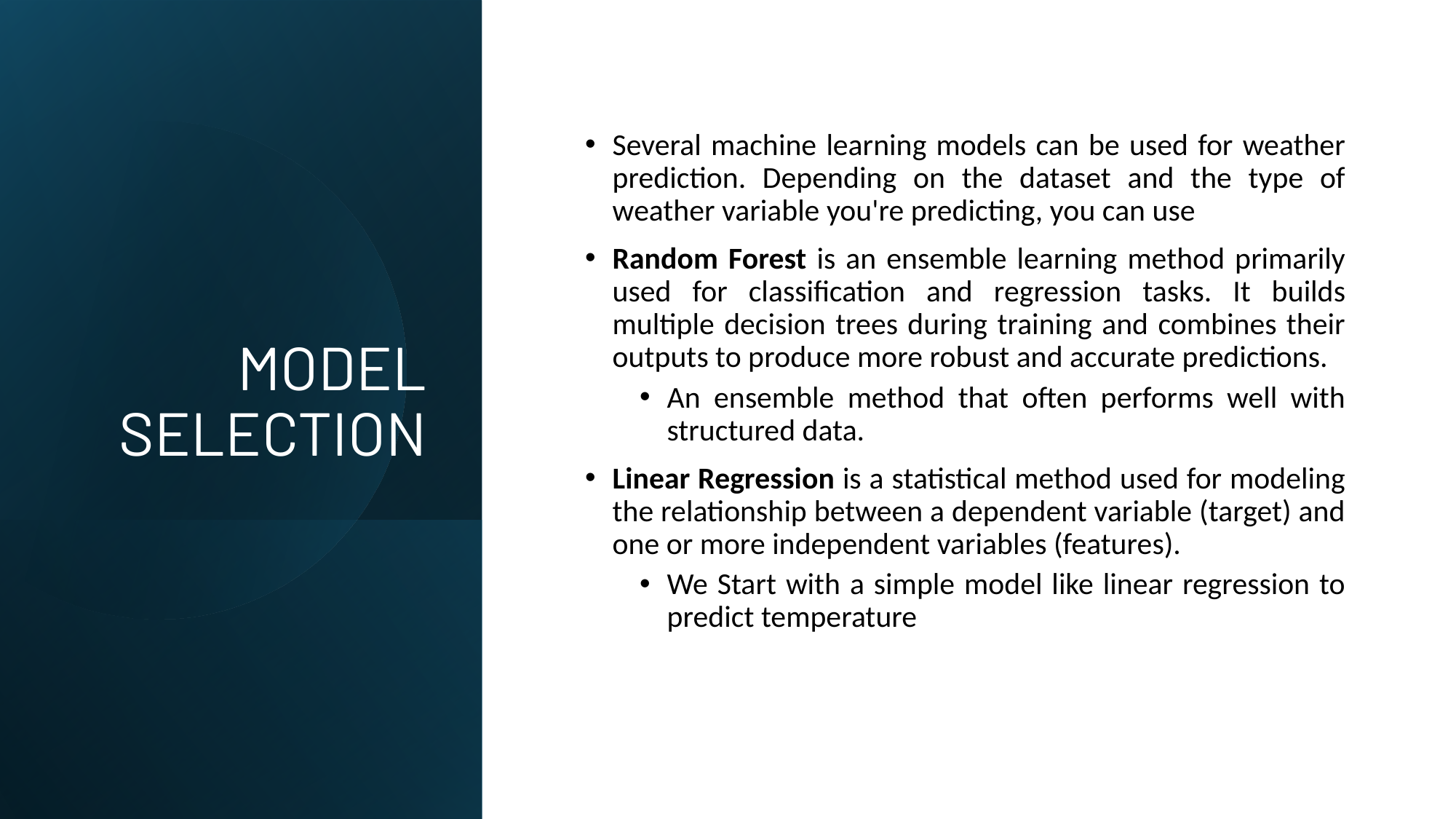

# MODEL SELECTION
Several machine learning models can be used for weather prediction. Depending on the dataset and the type of weather variable you're predicting, you can use
Random Forest is an ensemble learning method primarily used for classification and regression tasks. It builds multiple decision trees during training and combines their outputs to produce more robust and accurate predictions.
An ensemble method that often performs well with structured data.
Linear Regression is a statistical method used for modeling the relationship between a dependent variable (target) and one or more independent variables (features).
We Start with a simple model like linear regression to predict temperature